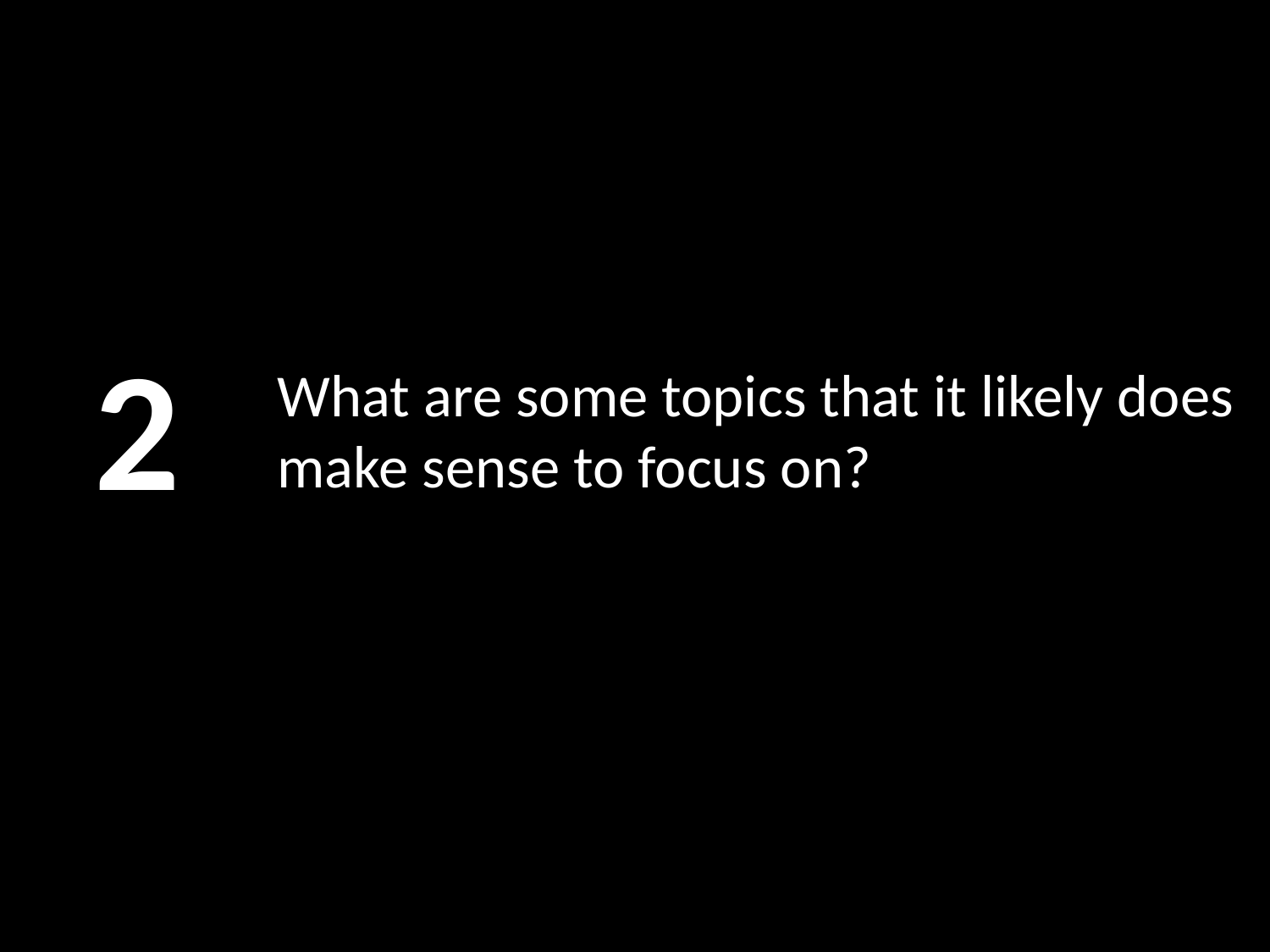

2
# What are some topics that it likely does make sense to focus on?